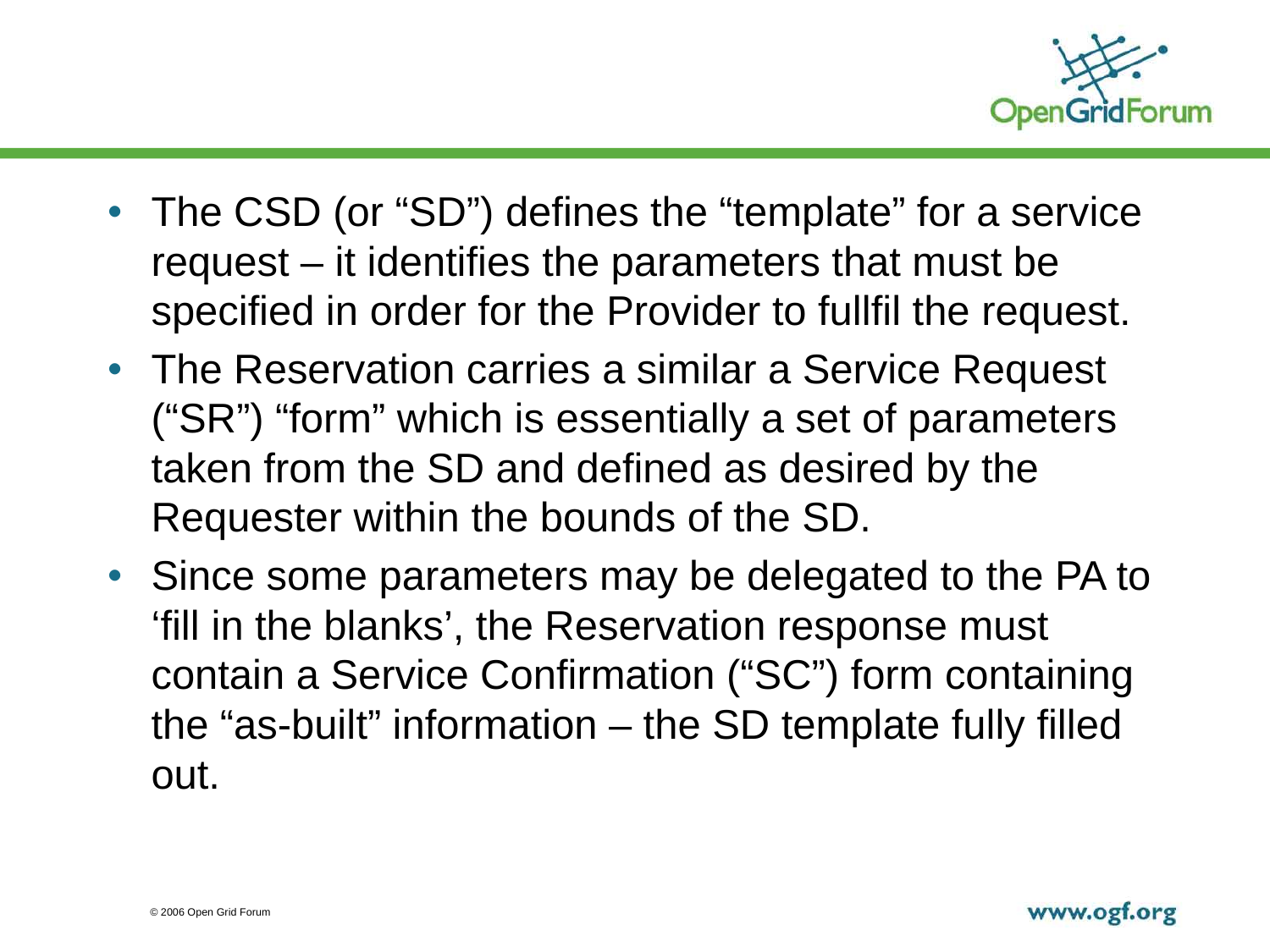

#
The CSD (or “SD”) defines the “template” for a service request – it identifies the parameters that must be specified in order for the Provider to fullfil the request.
The Reservation carries a similar a Service Request (“SR”) “form” which is essentially a set of parameters taken from the SD and defined as desired by the Requester within the bounds of the SD.
Since some parameters may be delegated to the PA to ‘fill in the blanks’, the Reservation response must contain a Service Confirmation (“SC”) form containing the “as-built” information – the SD template fully filled out.